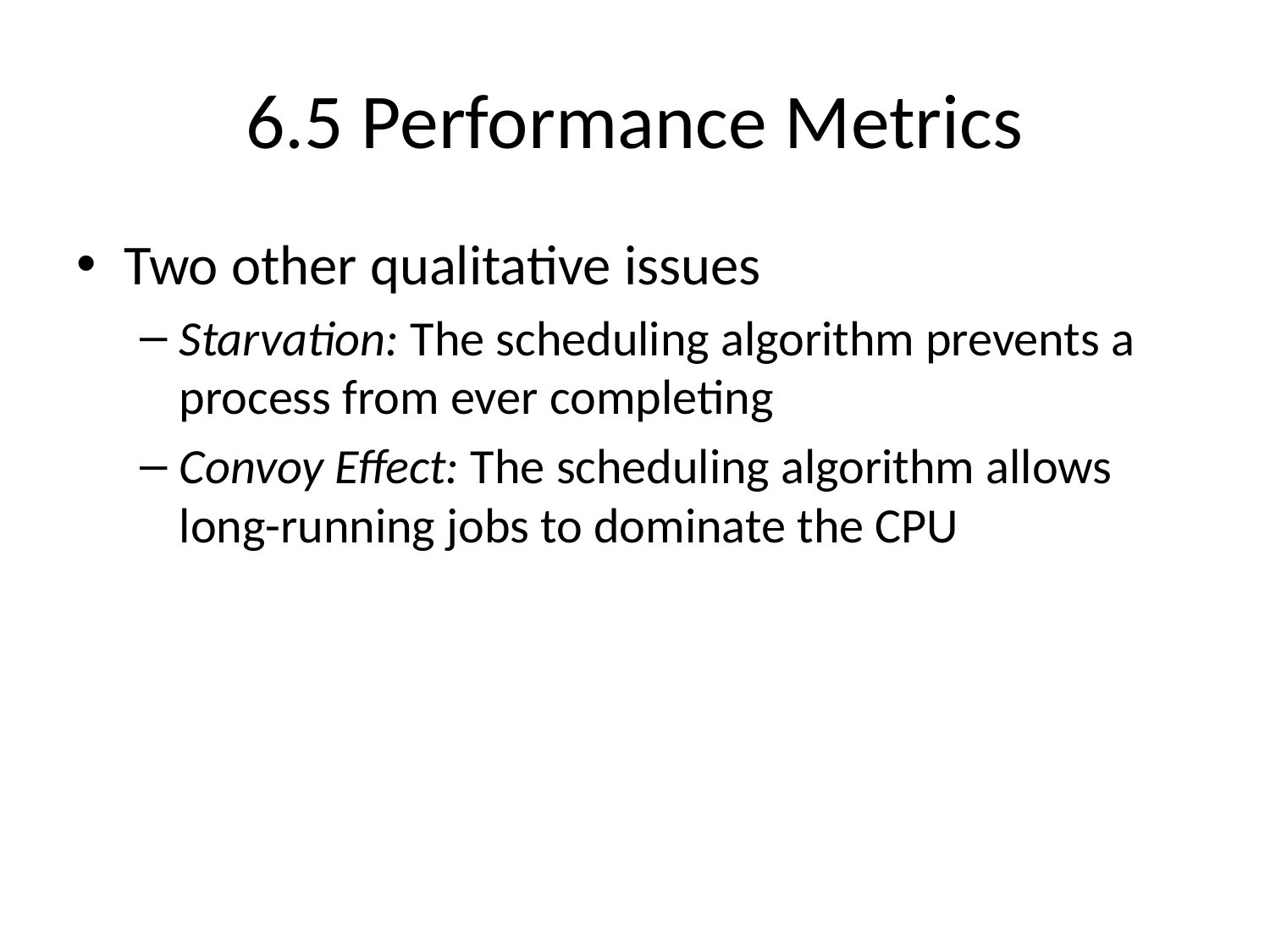

# 6.5 Performance Metrics
Two other qualitative issues
Starvation: The scheduling algorithm prevents a process from ever completing
Convoy Effect: The scheduling algorithm allows long-running jobs to dominate the CPU